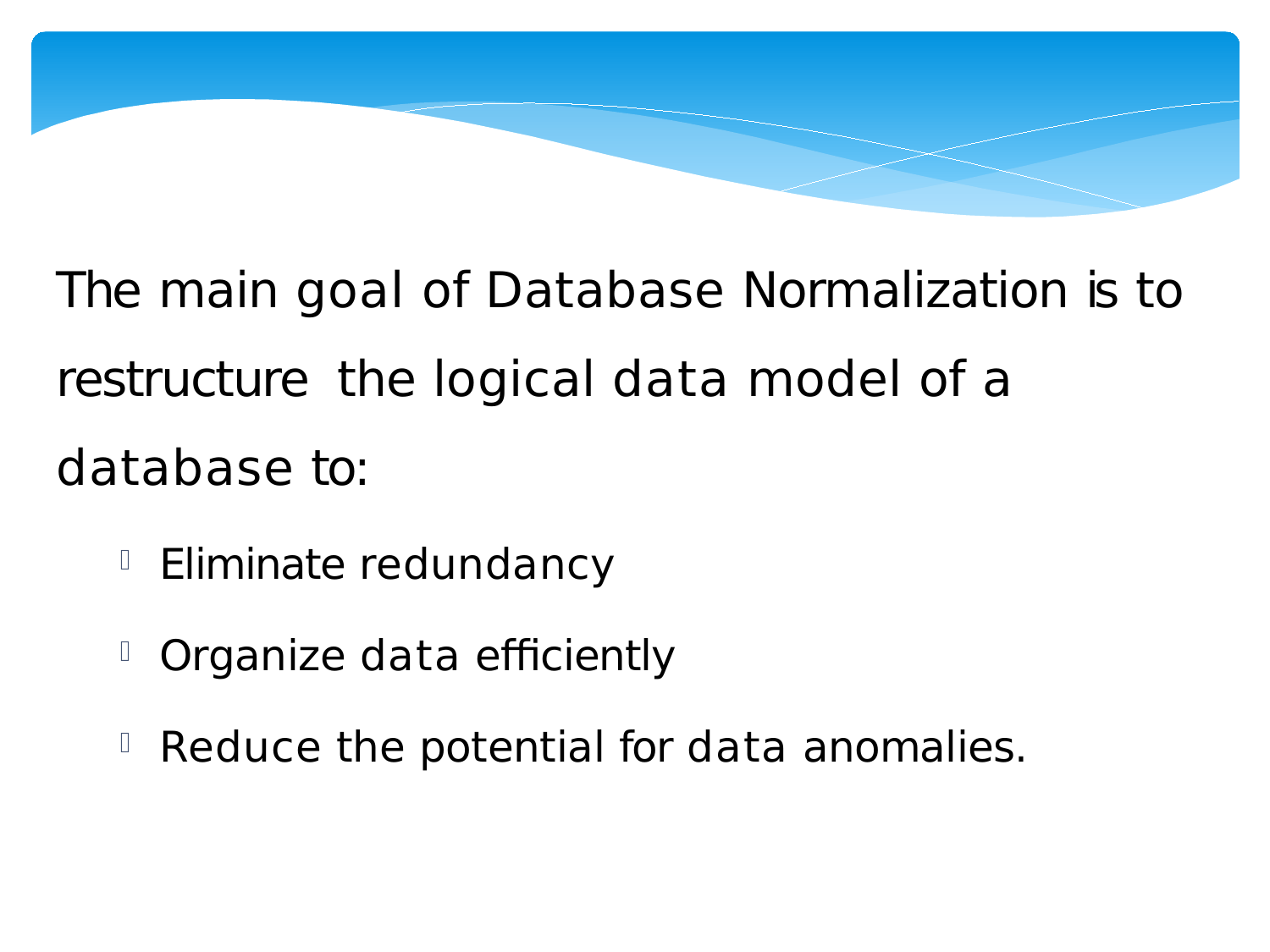

The main goal of Database Normalization is to restructure  the logical data model of a database to:
Eliminate redundancy
Organize data efficiently
Reduce the potential for data anomalies.